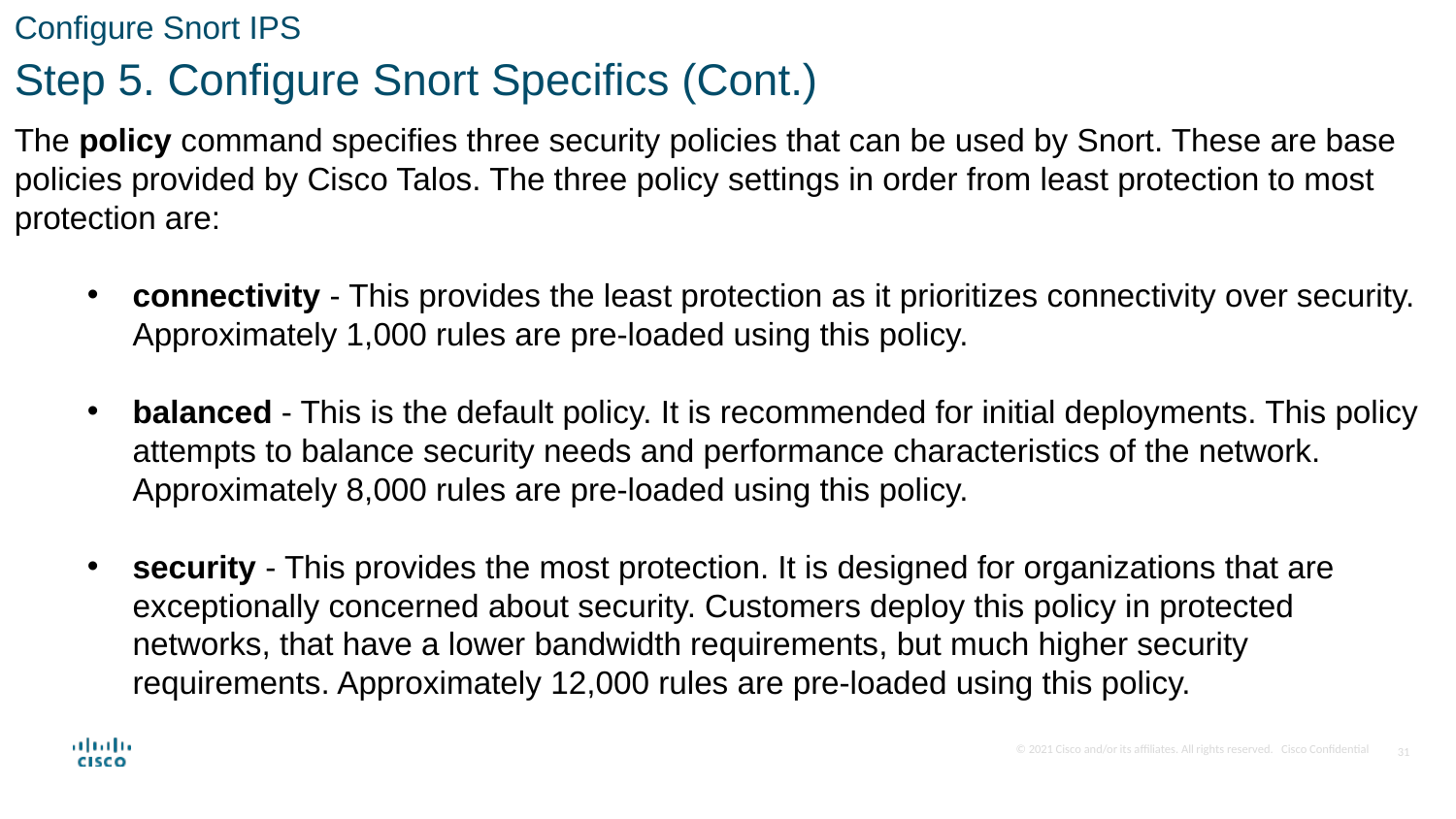

Configure Snort IPS
Step 5. Configure Snort Specifics (Cont.)
The policy command specifies three security policies that can be used by Snort. These are base policies provided by Cisco Talos. The three policy settings in order from least protection to most protection are:

connectivity - This provides the least protection as it prioritizes connectivity over security. Approximately 1,000 rules are pre-loaded using this policy.

balanced - This is the default policy. It is recommended for initial deployments. This policy attempts to balance security needs and performance characteristics of the network. Approximately 8,000 rules are pre-loaded using this policy.

security - This provides the most protection. It is designed for organizations that are exceptionally concerned about security. Customers deploy this policy in protected networks, that have a lower bandwidth requirements, but much higher security requirements. Approximately 12,000 rules are pre-loaded using this policy.
31